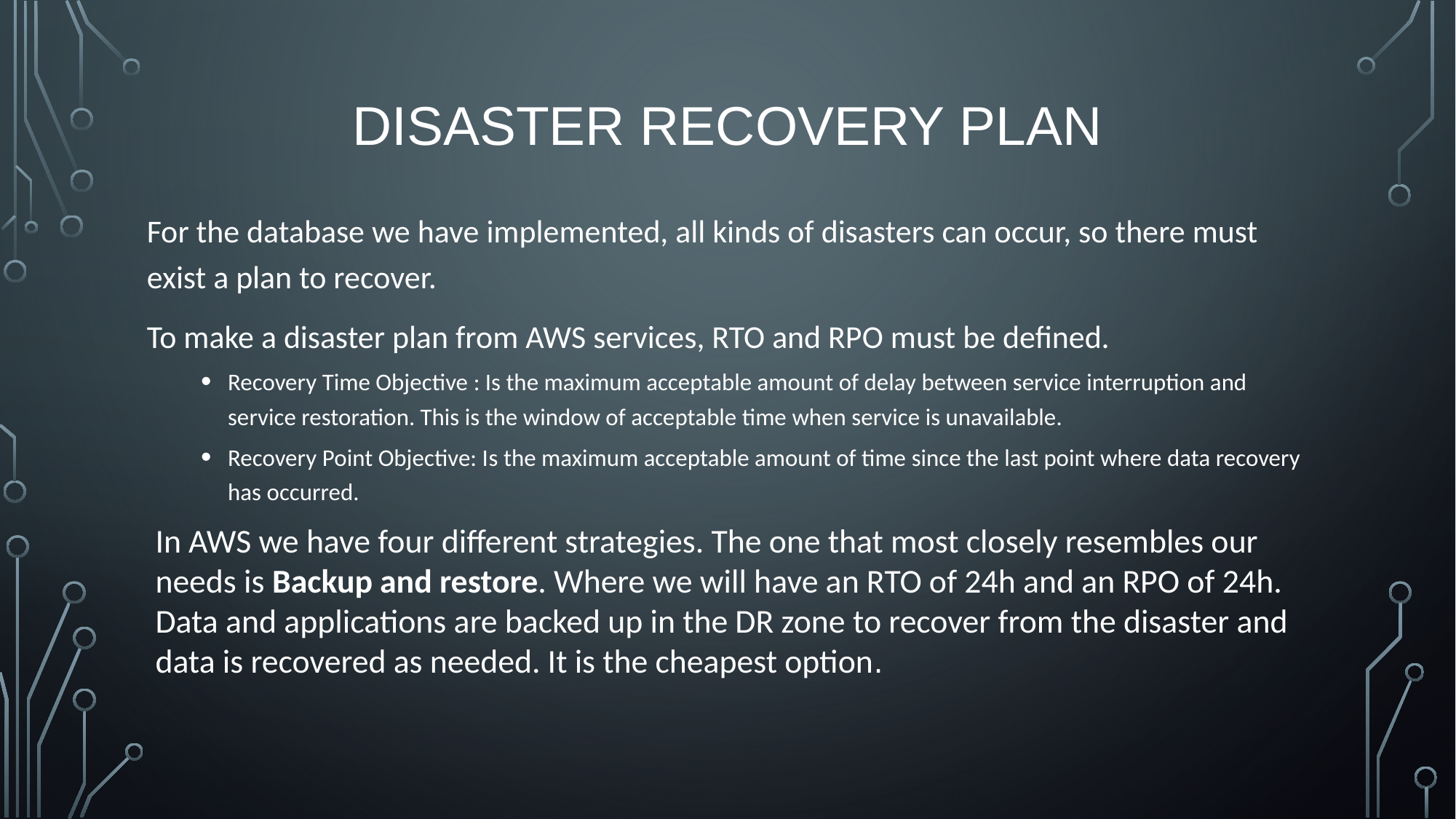

disaster recovery plan
For the database we have implemented, all kinds of disasters can occur, so there must exist a plan to recover.
To make a disaster plan from AWS services, RTO and RPO must be defined.
Recovery Time Objective : Is the maximum acceptable amount of delay between service interruption and service restoration. This is the window of acceptable time when service is unavailable.
Recovery Point Objective: Is the maximum acceptable amount of time since the last point where data recovery has occurred.

In AWS we have four different strategies. The one that most closely resembles our needs is Backup and restore. Where we will have an RTO of 24h and an RPO of 24h. Data and applications are backed up in the DR zone to recover from the disaster and data is recovered as needed. It is the cheapest option.